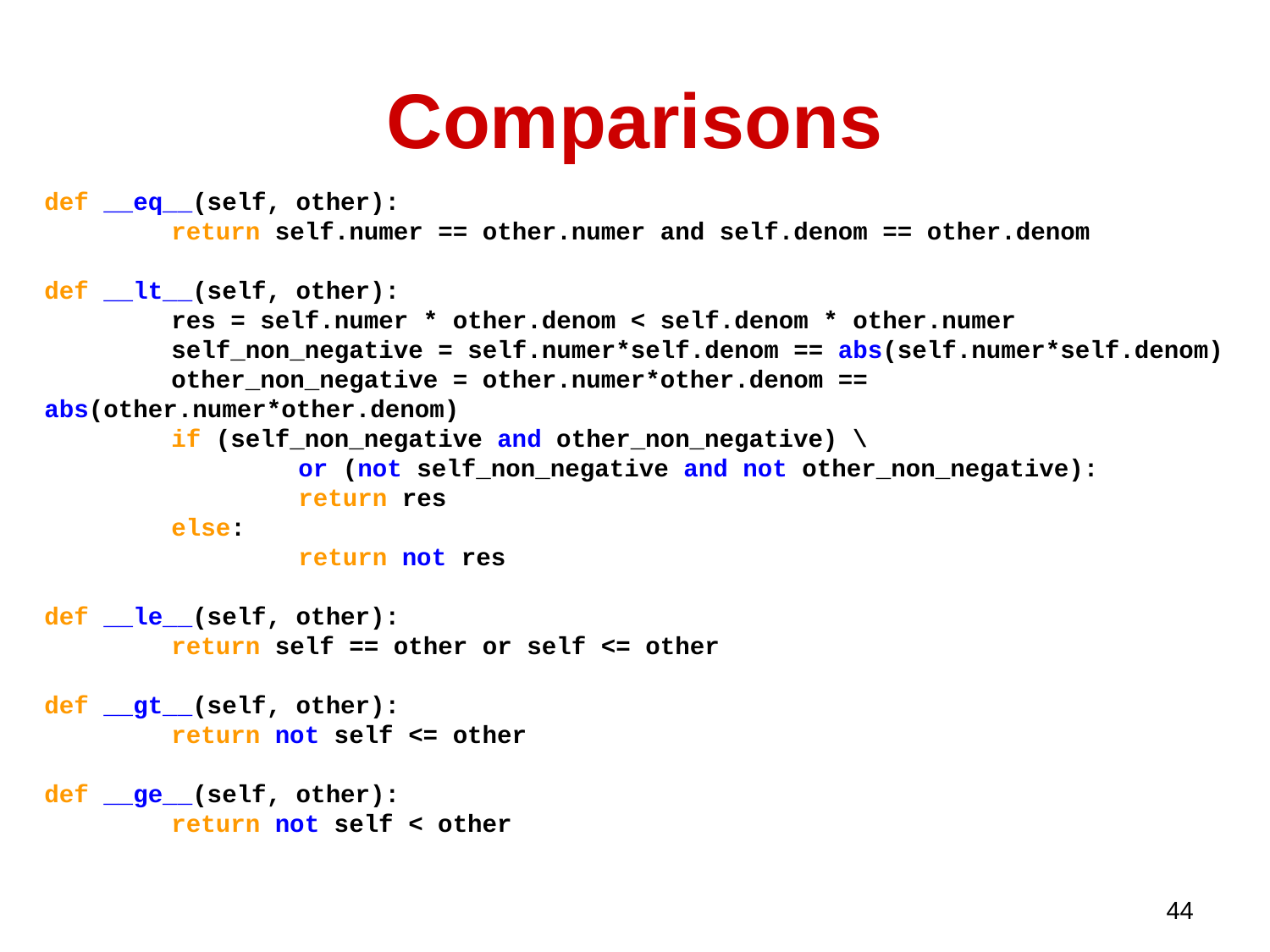

# Comparisons
def __eq__(self, other):
	return self.numer == other.numer and self.denom == other.denom

def __lt__(self, other):
	res = self.numer * other.denom < self.denom * other.numer
	self_non_negative = self.numer*self.denom == abs(self.numer*self.denom)
	other_non_negative = other.numer*other.denom == abs(other.numer*other.denom)
	if (self_non_negative and other_non_negative) \
		or (not self_non_negative and not other_non_negative):
		return res
	else:
		return not res

def __le__(self, other):
	return self == other or self <= other

def __gt__(self, other):
	return not self <= other

def __ge__(self, other):
	return not self < other
44